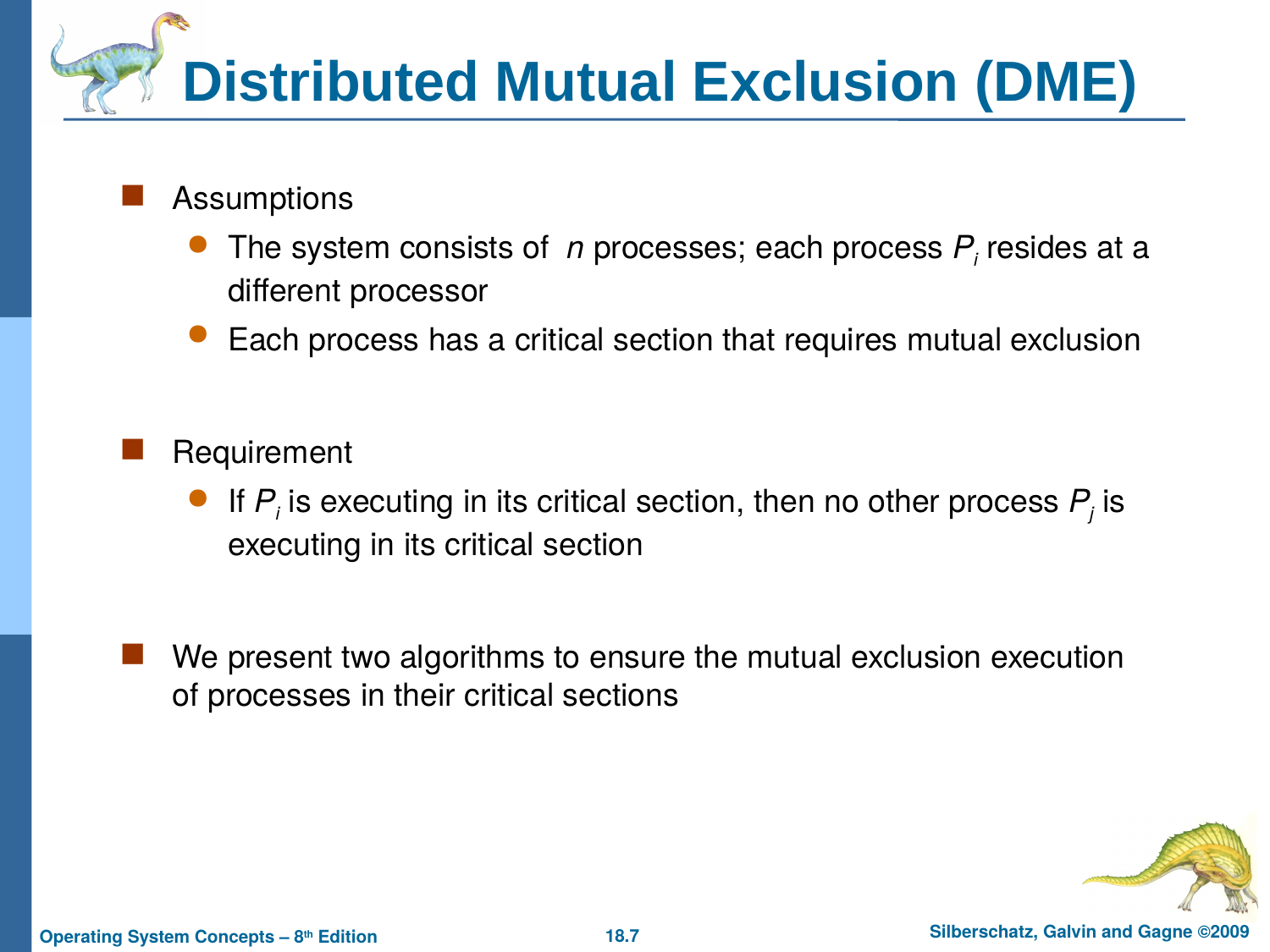

# Distributed Mutual Exclusion (DME)
Assumptions
The system consists of  n processes; each process Pi resides at a different processor
Each process has a critical section that requires mutual exclusion

Requirement
If Pi is executing in its critical section, then no other process Pj is executing in its critical section

We present two algorithms to ensure the mutual exclusion execution of processes in their critical sections